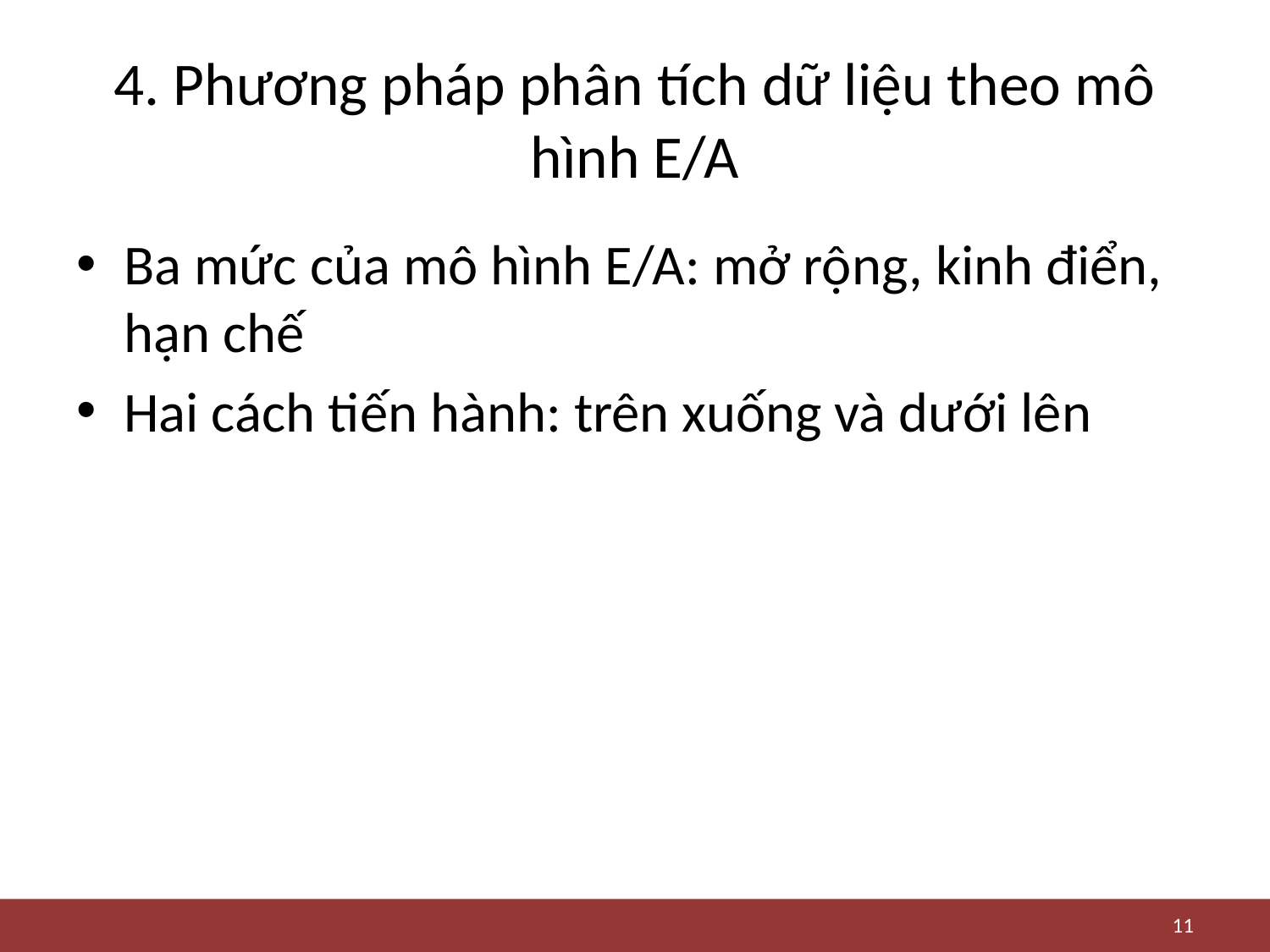

# 4. Phương pháp phân tích dữ liệu theo mô hình E/A
Ba mức của mô hình E/A: mở rộng, kinh điển, hạn chế
Hai cách tiến hành: trên xuống và dưới lên
11